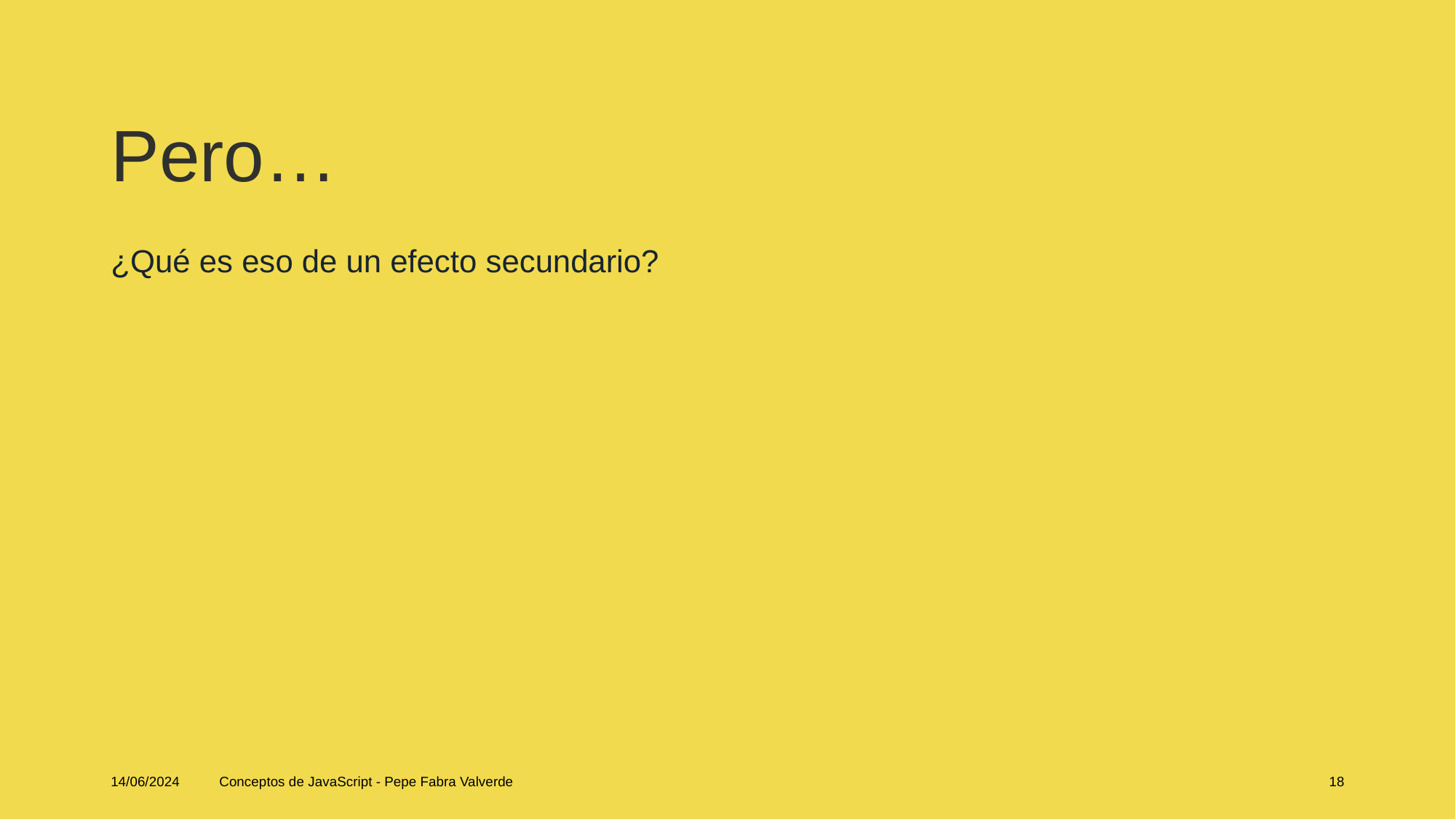

# Pero…
¿Qué es eso de un efecto secundario?
14/06/2024
Conceptos de JavaScript - Pepe Fabra Valverde
18